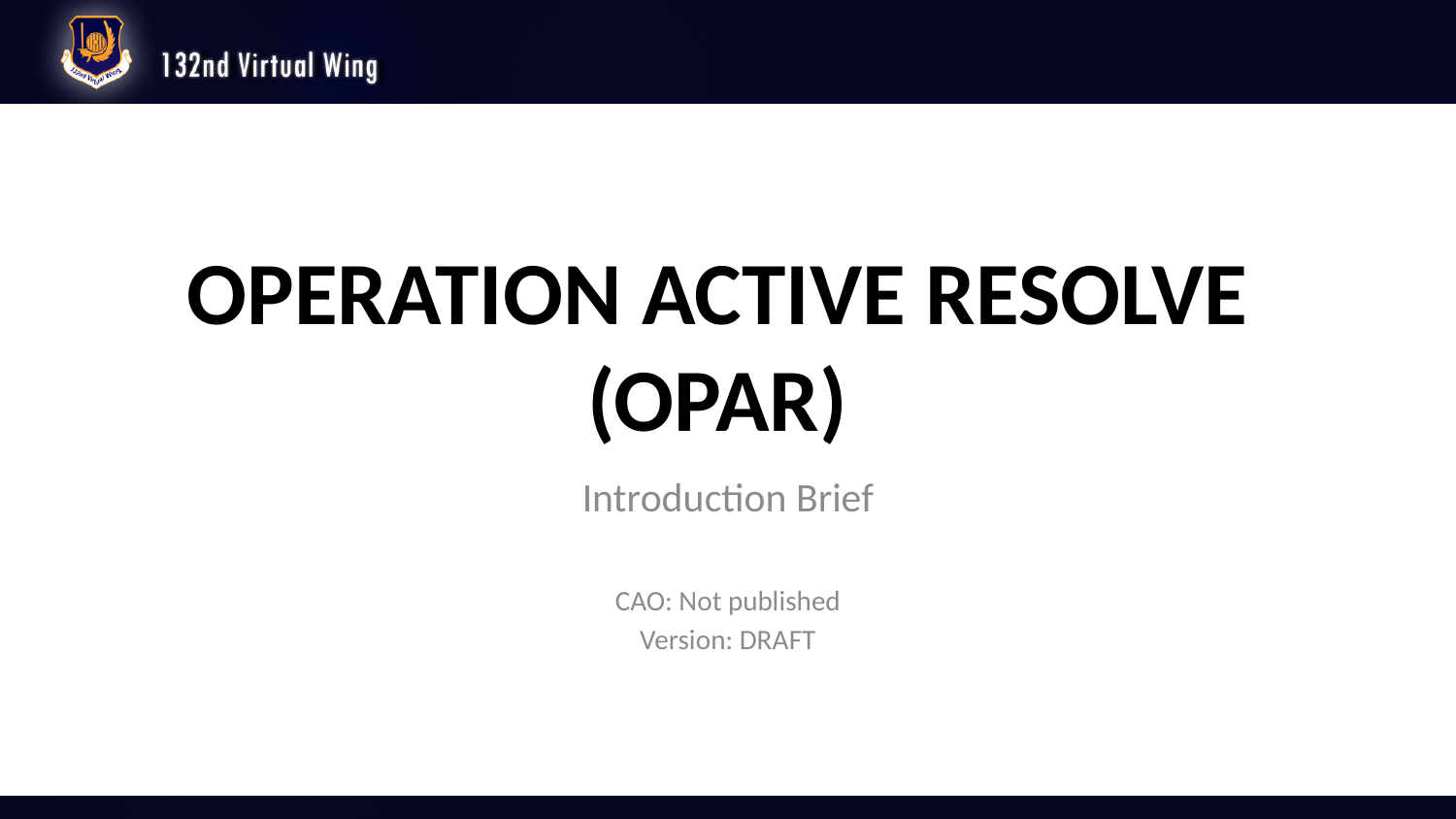

# OPERATION ACTIVE RESOLVE  (OPAR)
Introduction Brief

CAO: Not published
Version: DRAFT